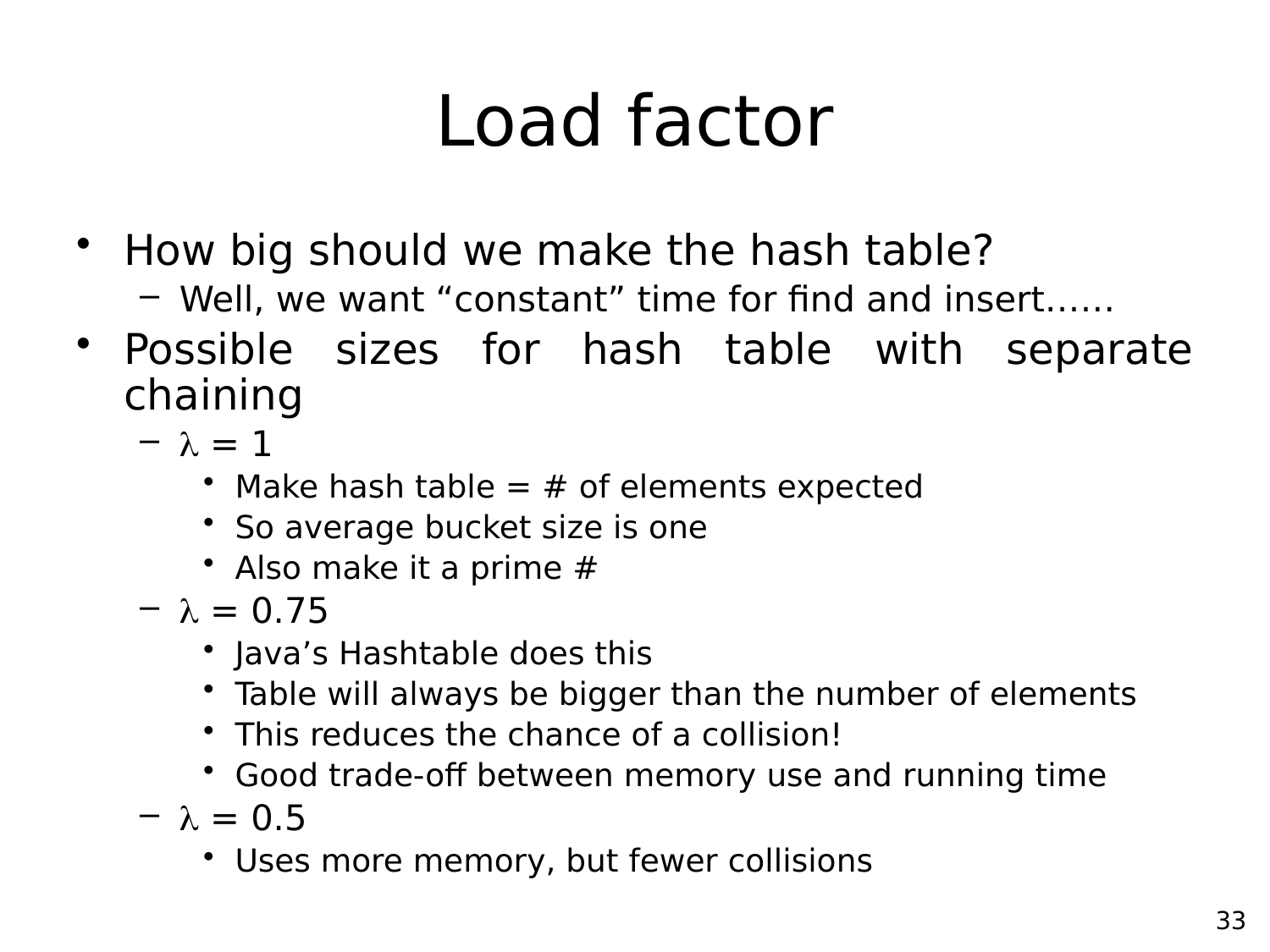

# Load factor
How big should we make the hash table?
Well, we want “constant” time for find and insert……
Possible sizes for hash table with separate chaining
λ = 1
Make hash table = # of elements expected
So average bucket size is one
Also make it a prime #
λ = 0.75
Java’s Hashtable does this
Table will always be bigger than the number of elements
This reduces the chance of a collision!
Good trade-off between memory use and running time
λ = 0.5
Uses more memory, but fewer collisions